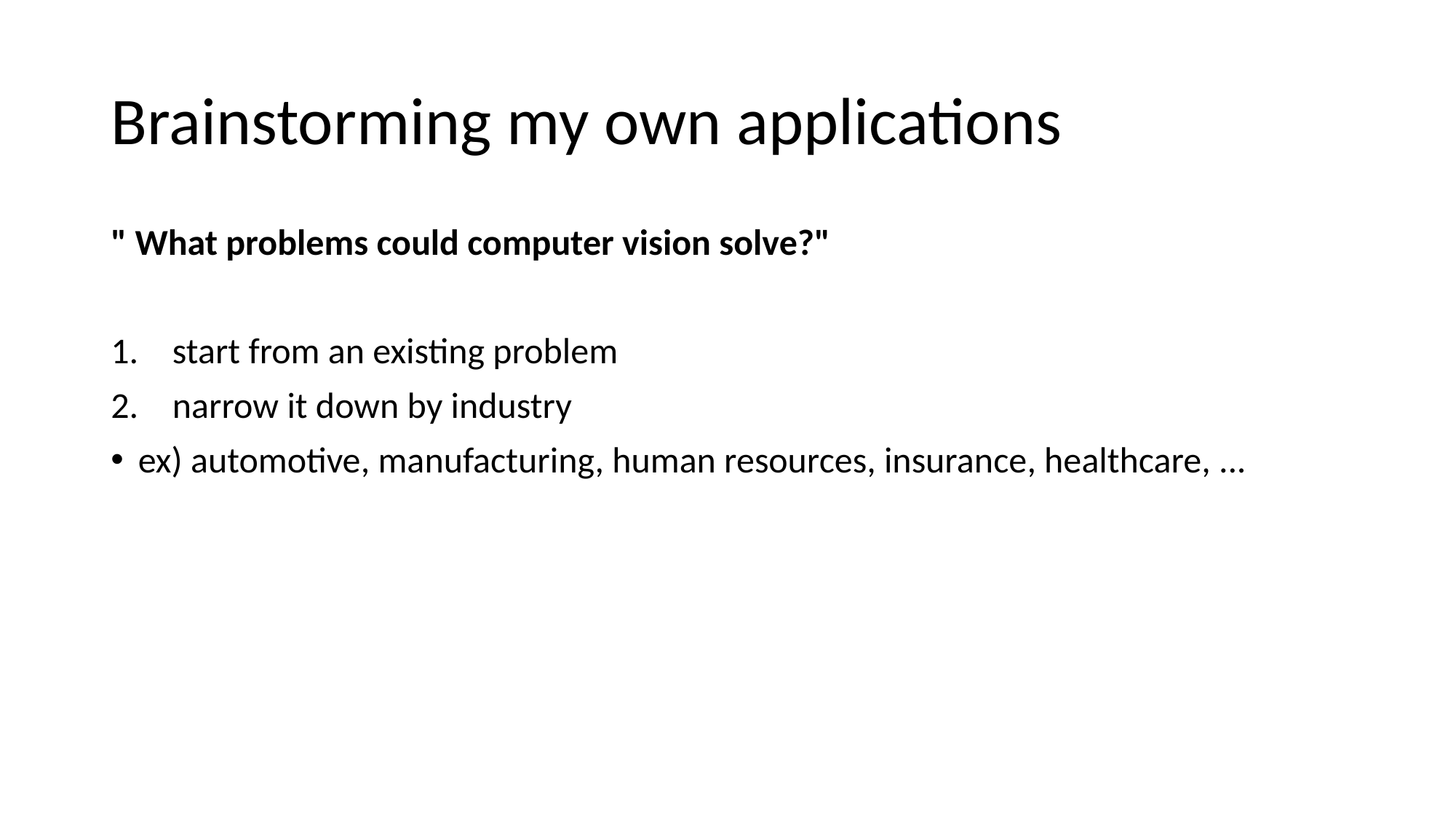

# Brainstorming my own applications
" What problems could computer vision solve?"

start from an existing problem
narrow it down by industry
ex) automotive, manufacturing, human resources, insurance, healthcare, ...